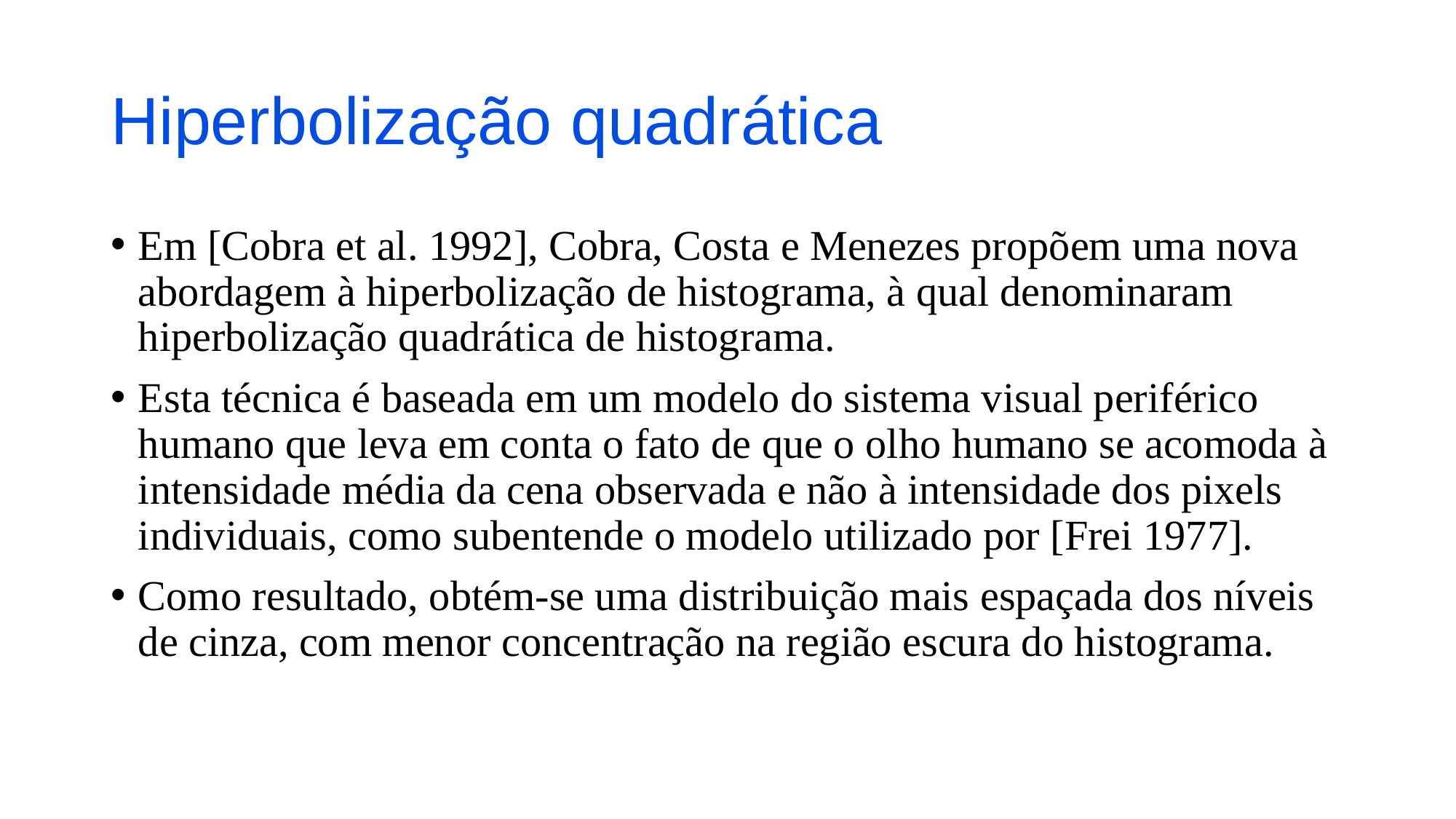

# Hiperbolização quadrática
Em [Cobra et al. 1992], Cobra, Costa e Menezes propõem uma nova abordagem à hiperbolização de histograma, à qual denominaram hiperbolização quadrática de histograma.
Esta técnica é baseada em um modelo do sistema visual periférico humano que leva em conta o fato de que o olho humano se acomoda à intensidade média da cena observada e não à intensidade dos pixels individuais, como subentende o modelo utilizado por [Frei 1977].
Como resultado, obtém-se uma distribuição mais espaçada dos níveis de cinza, com menor concentração na região escura do histograma.